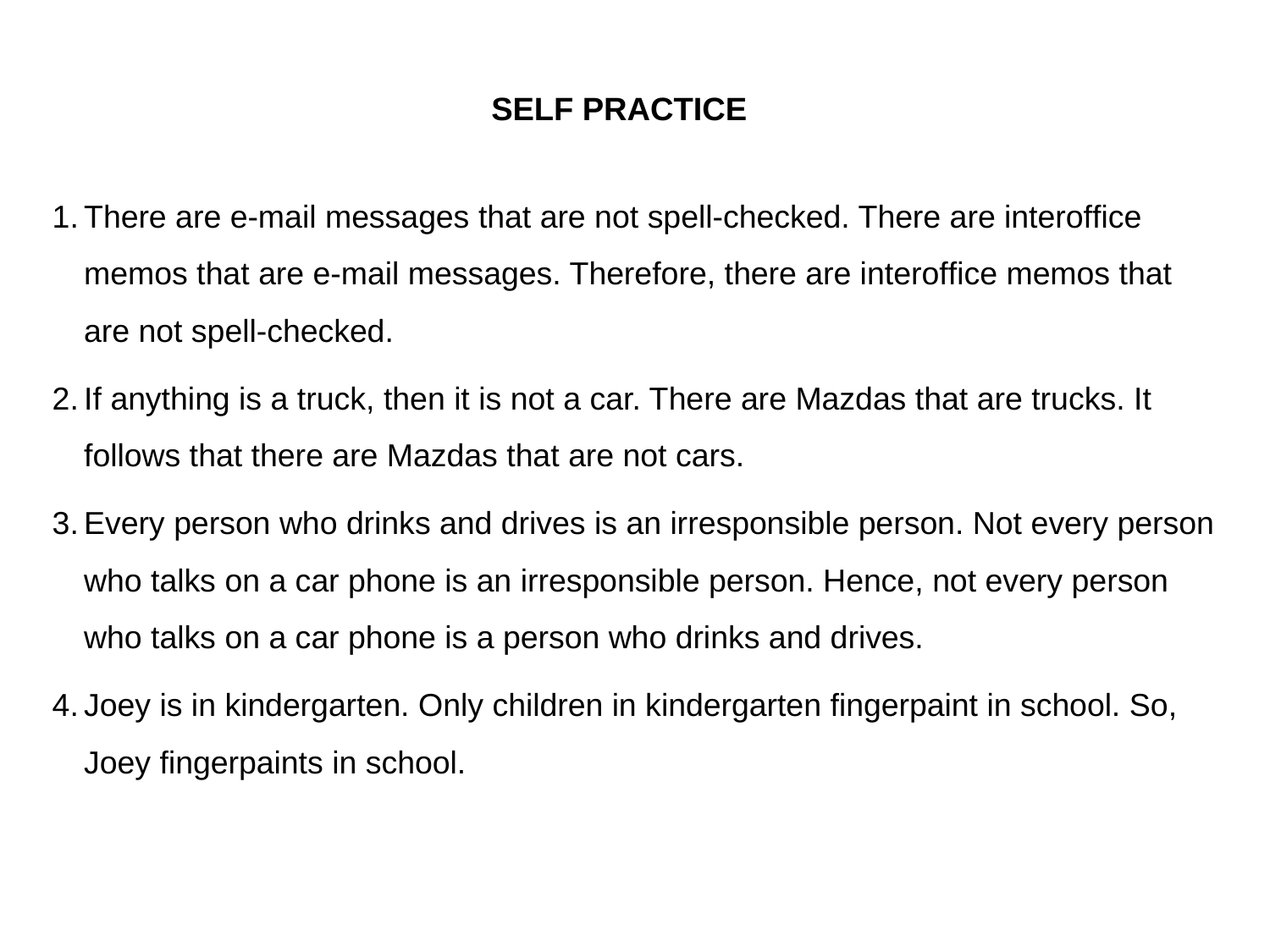

# SELF PRACTICE
There are e-mail messages that are not spell-checked. There are interofﬁce memos that are e-mail messages. Therefore, there are interofﬁce memos that are not spell-checked.
If anything is a truck, then it is not a car. There are Mazdas that are trucks. It follows that there are Mazdas that are not cars.
Every person who drinks and drives is an irresponsible person. Not every person who talks on a car phone is an irresponsible person. Hence, not every person who talks on a car phone is a person who drinks and drives.
Joey is in kindergarten. Only children in kindergarten ﬁngerpaint in school. So, Joey ﬁngerpaints in school.